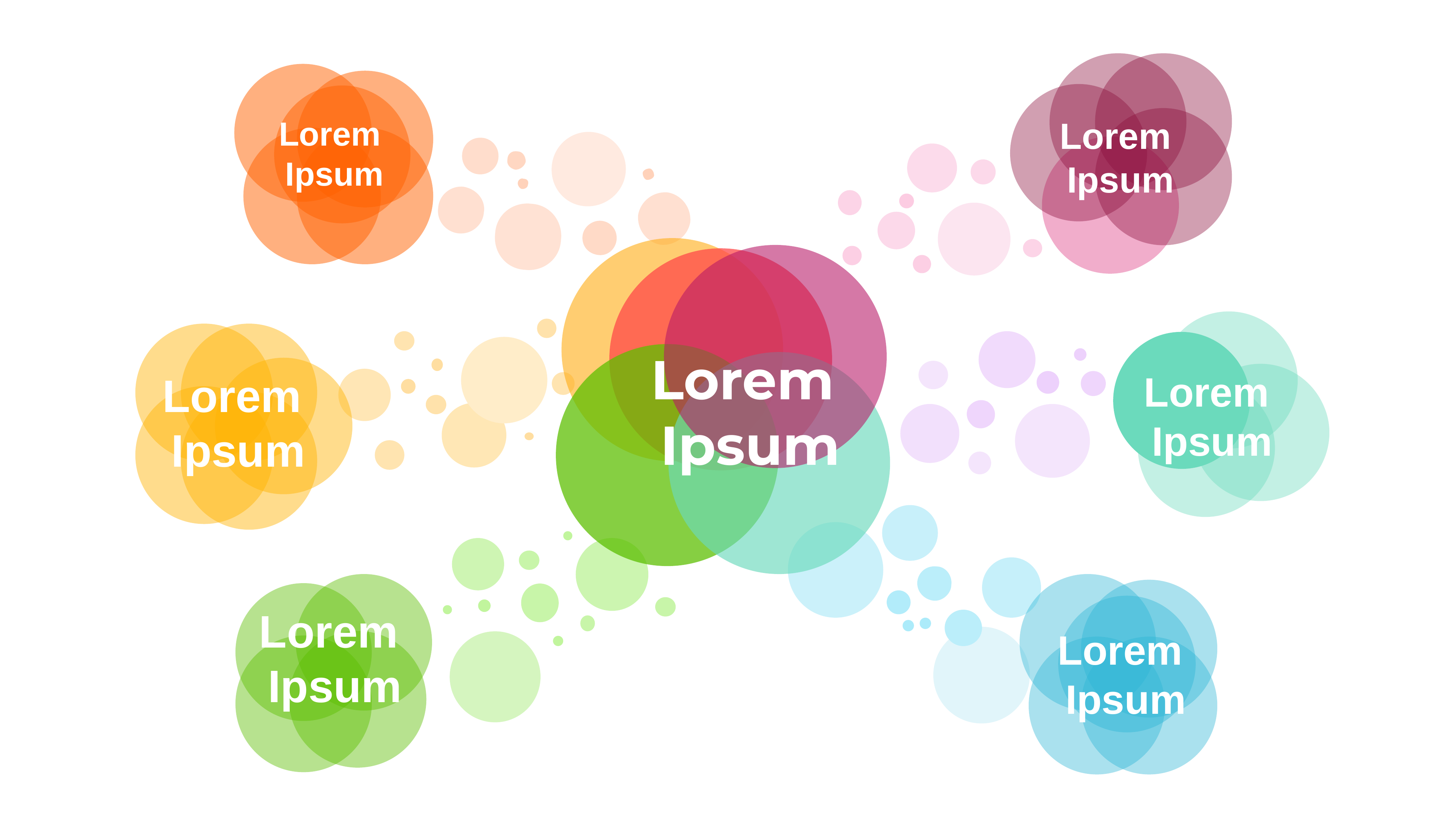

Lorem
Ipsum
Lorem
Ipsum

Lorem
Ipsum
Lorem
Ipsum
Lorem
Ipsum

Lorem
Ipsum
Lorem
Ipsum